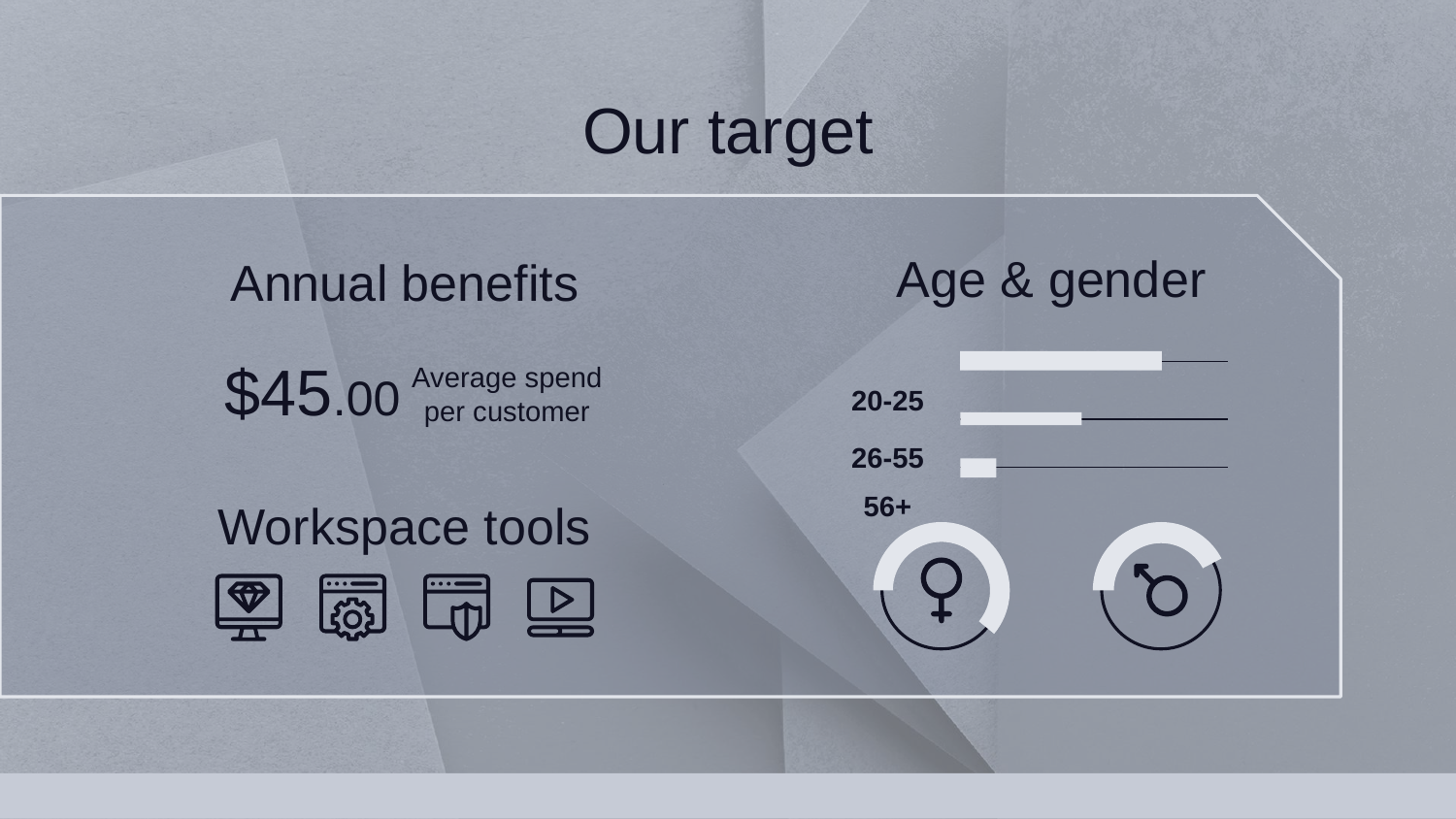

# Our target
Age & gender
Annual benefits
20-25

$45.00
Average spend per customer

26-55

56+

Workspace tools